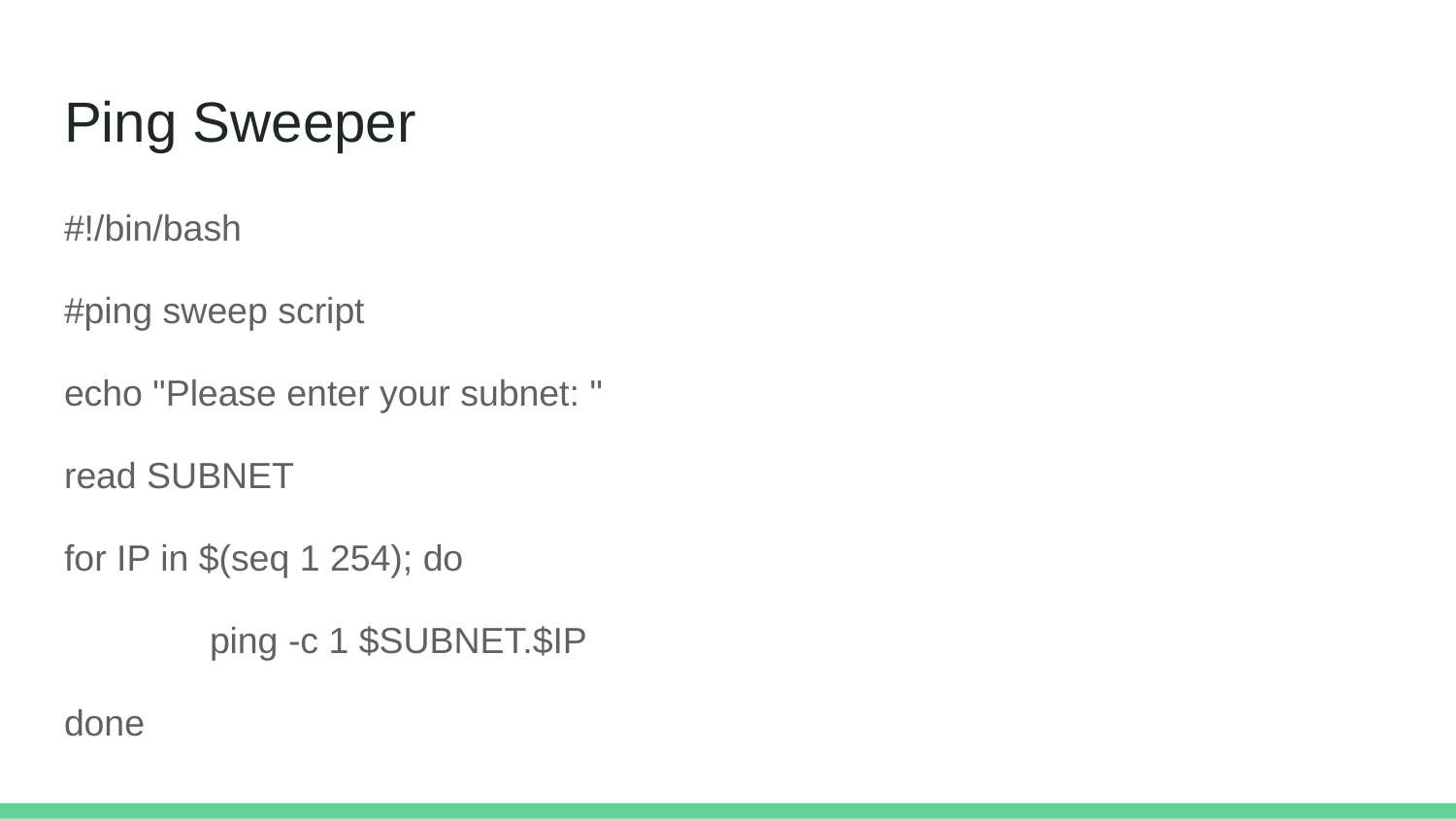

# Ping Sweeper
#!/bin/bash
#ping sweep script
echo "Please enter your subnet: "
read SUBNET
for IP in $(seq 1 254); do
	ping -c 1 $SUBNET.$IP
done